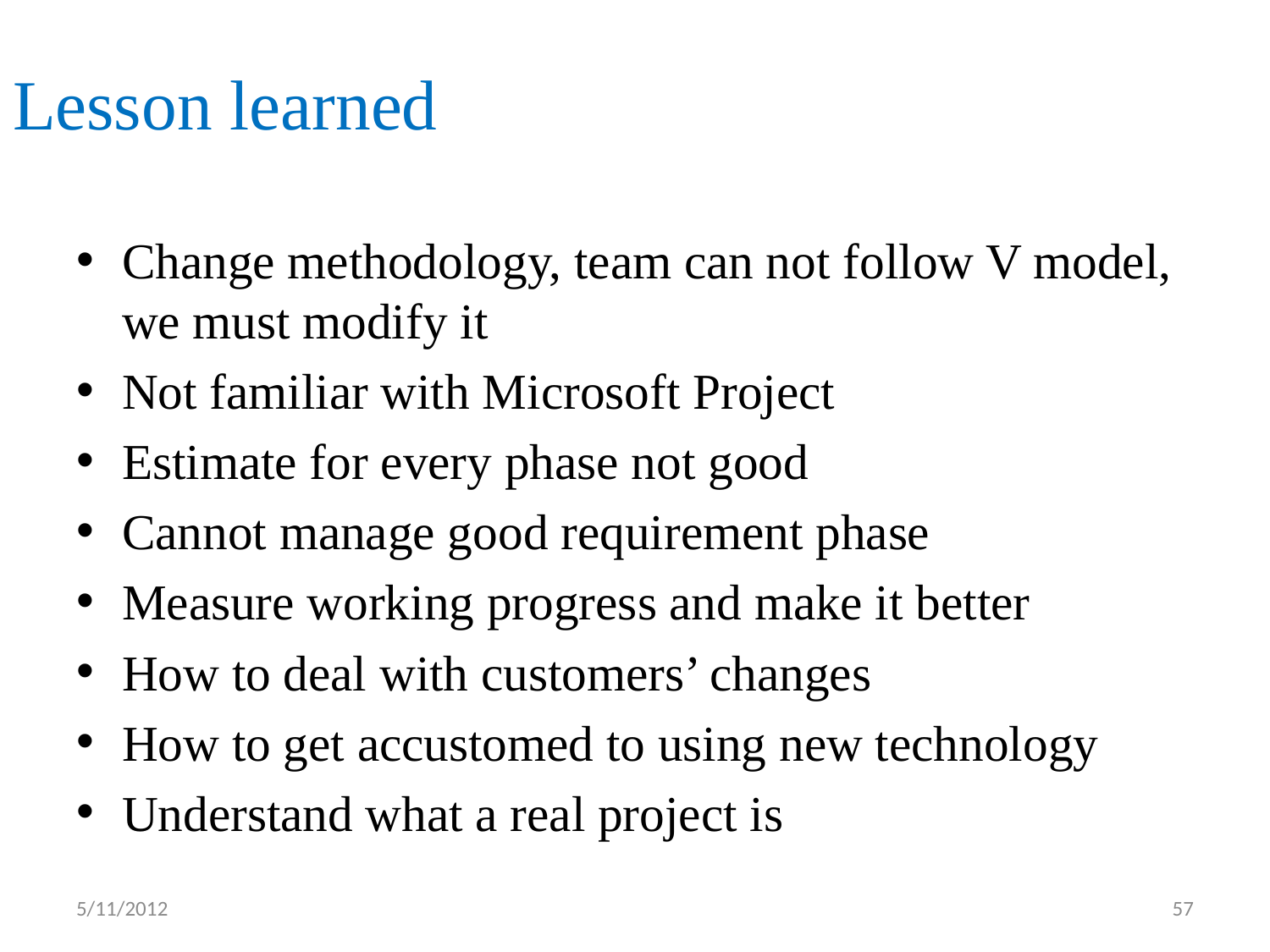

Lesson learned
Change methodology, team can not follow V model, we must modify it
Not familiar with Microsoft Project
Estimate for every phase not good
Cannot manage good requirement phase
Measure working progress and make it better
How to deal with customers’ changes
How to get accustomed to using new technology
Understand what a real project is

5/11/2012
57